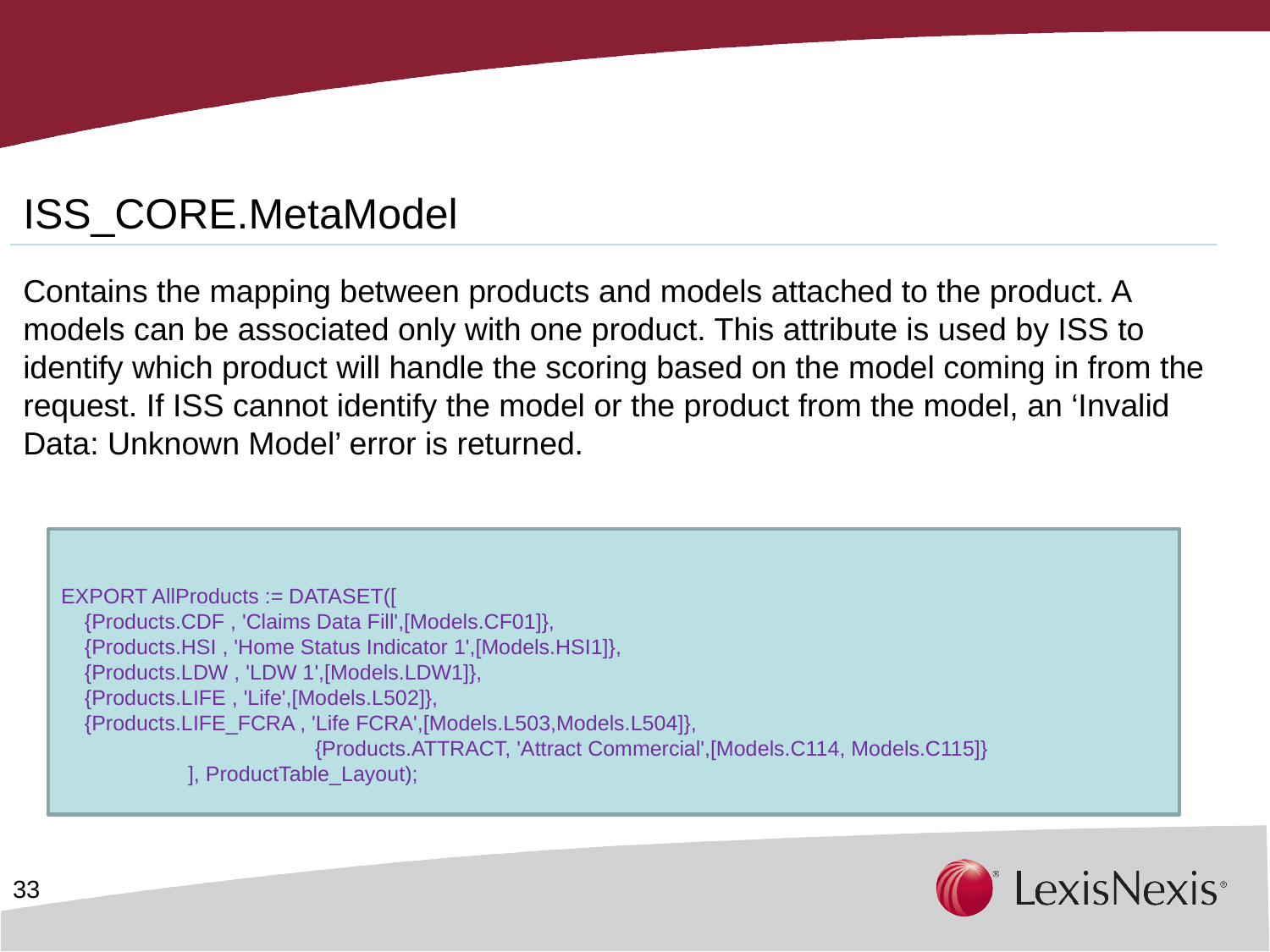

ISS_CORE.MetaModel
Contains the mapping between products and models attached to the product. A models can be associated only with one product. This attribute is used by ISS to identify which product will handle the scoring based on the model coming in from the request. If ISS cannot identify the model or the product from the model, an ‘Invalid Data: Unknown Model’ error is returned.

EXPORT AllProducts := DATASET([
    {Products.CDF , 'Claims Data Fill',[Models.CF01]},
    {Products.HSI , 'Home Status Indicator 1',[Models.HSI1]},
    {Products.LDW , 'LDW 1',[Models.LDW1]},
    {Products.LIFE , 'Life',[Models.L502]},
    {Products.LIFE_FCRA , 'Life FCRA',[Models.L503,Models.L504]},
		{Products.ATTRACT, 'Attract Commercial',[Models.C114, Models.C115]}
	], ProductTable_Layout);
33